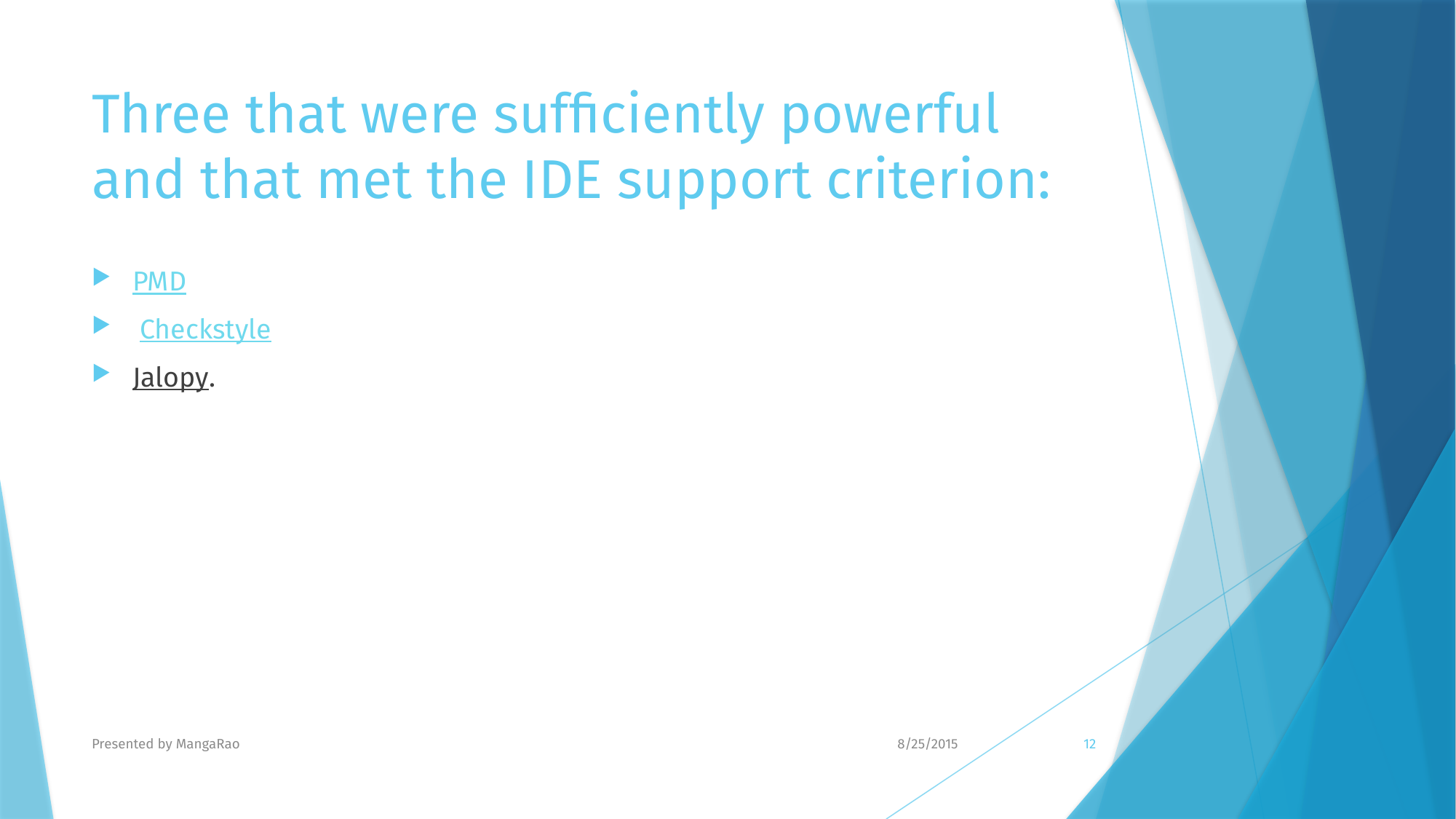

# Three that were sufficiently powerful and that met the IDE support criterion:
PMD
 Checkstyle
Jalopy.
Presented by MangaRao
8/25/2015
12